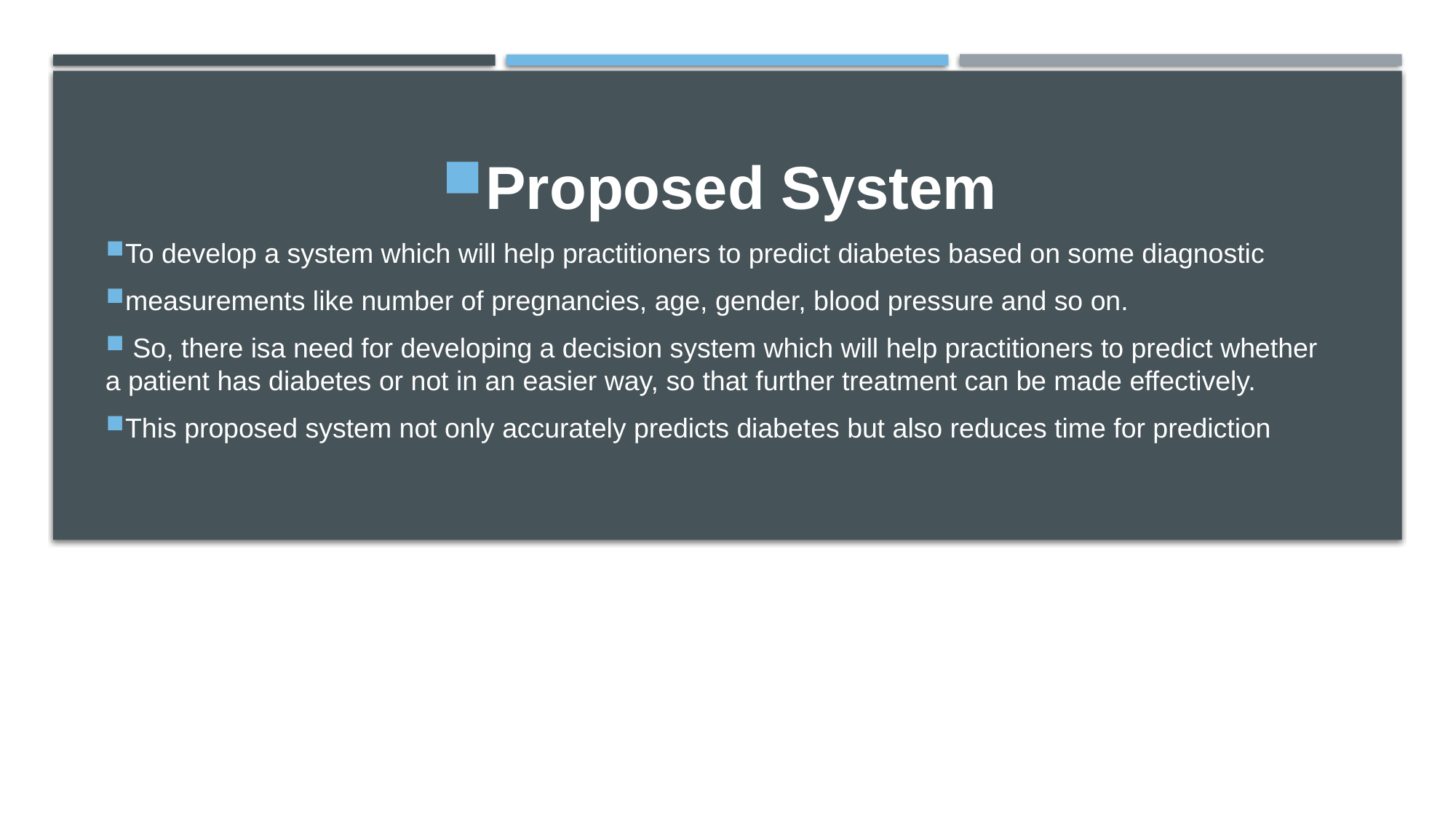

Proposed System
To develop a system which will help practitioners to predict diabetes based on some diagnostic
measurements like number of pregnancies, age, gender, blood pressure and so on.
 So, there isa need for developing a decision system which will help practitioners to predict whether a patient has diabetes or not in an easier way, so that further treatment can be made effectively.
This proposed system not only accurately predicts diabetes but also reduces time for prediction